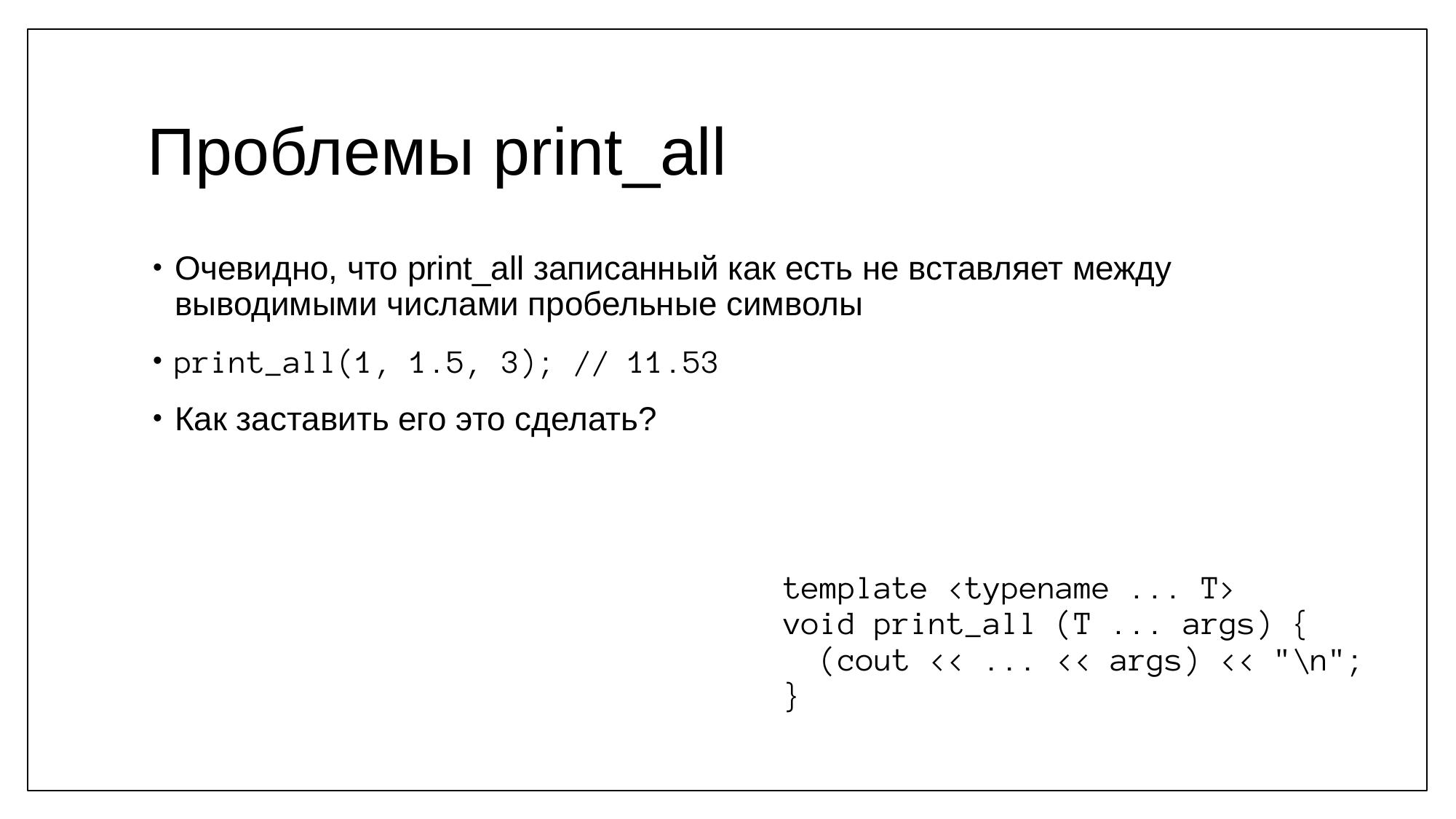

# Проблемы print_all
Очевидно, что print_all записанный как есть не вставляет между выводимыми числами пробельные символы
print_all(1, 1.5, 3); // 11.53
Как заставить его это сделать?
template <typename ... T>
void print_all (T ... args) {
  (cout << ... << args) << "\n";
}